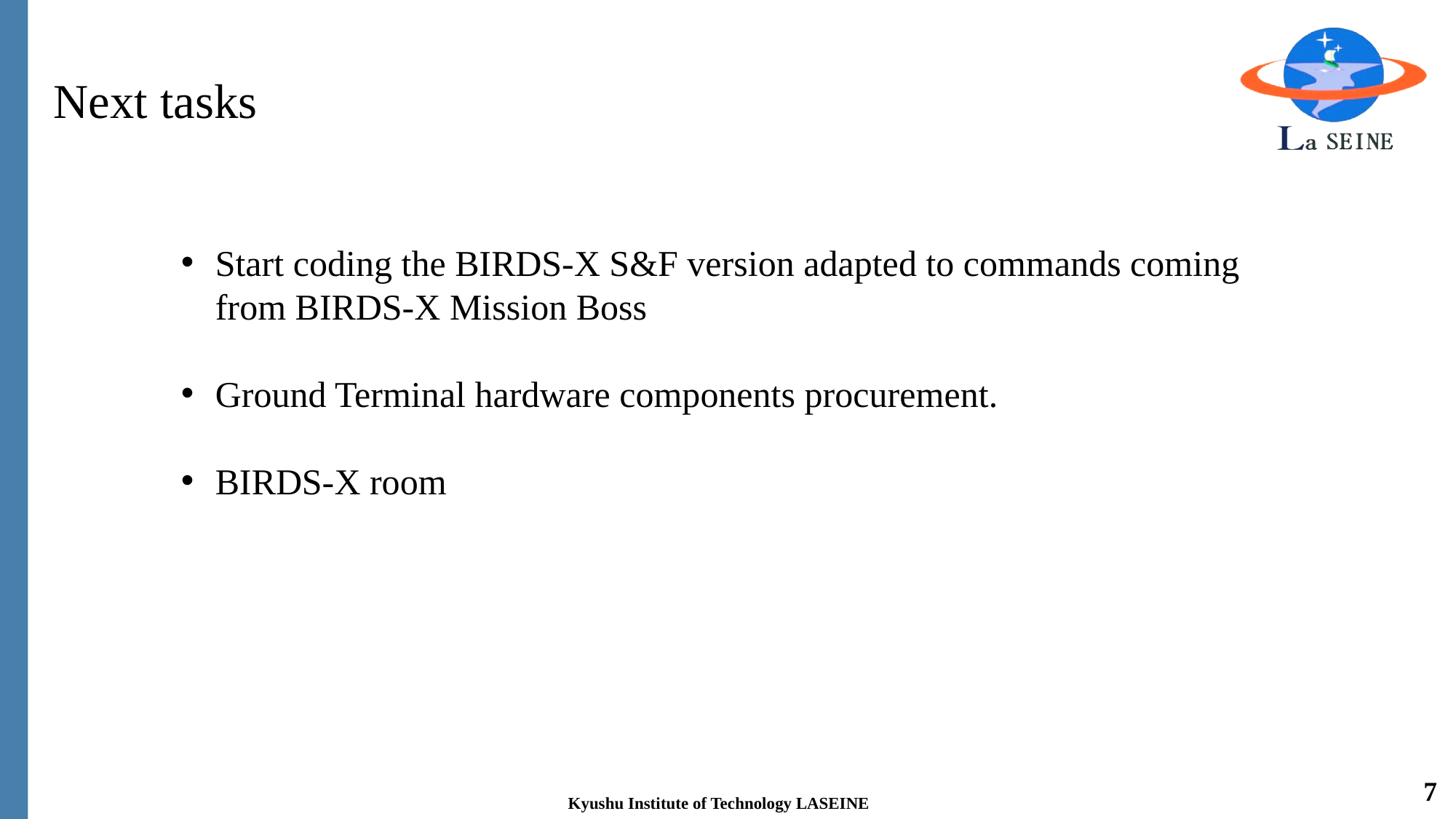

Next tasks
Start coding the BIRDS-X S&F version adapted to commands coming from BIRDS-X Mission Boss

Ground Terminal hardware components procurement.

BIRDS-X room

BIRDS-3
FAB
BIRDS-5
OBC
7